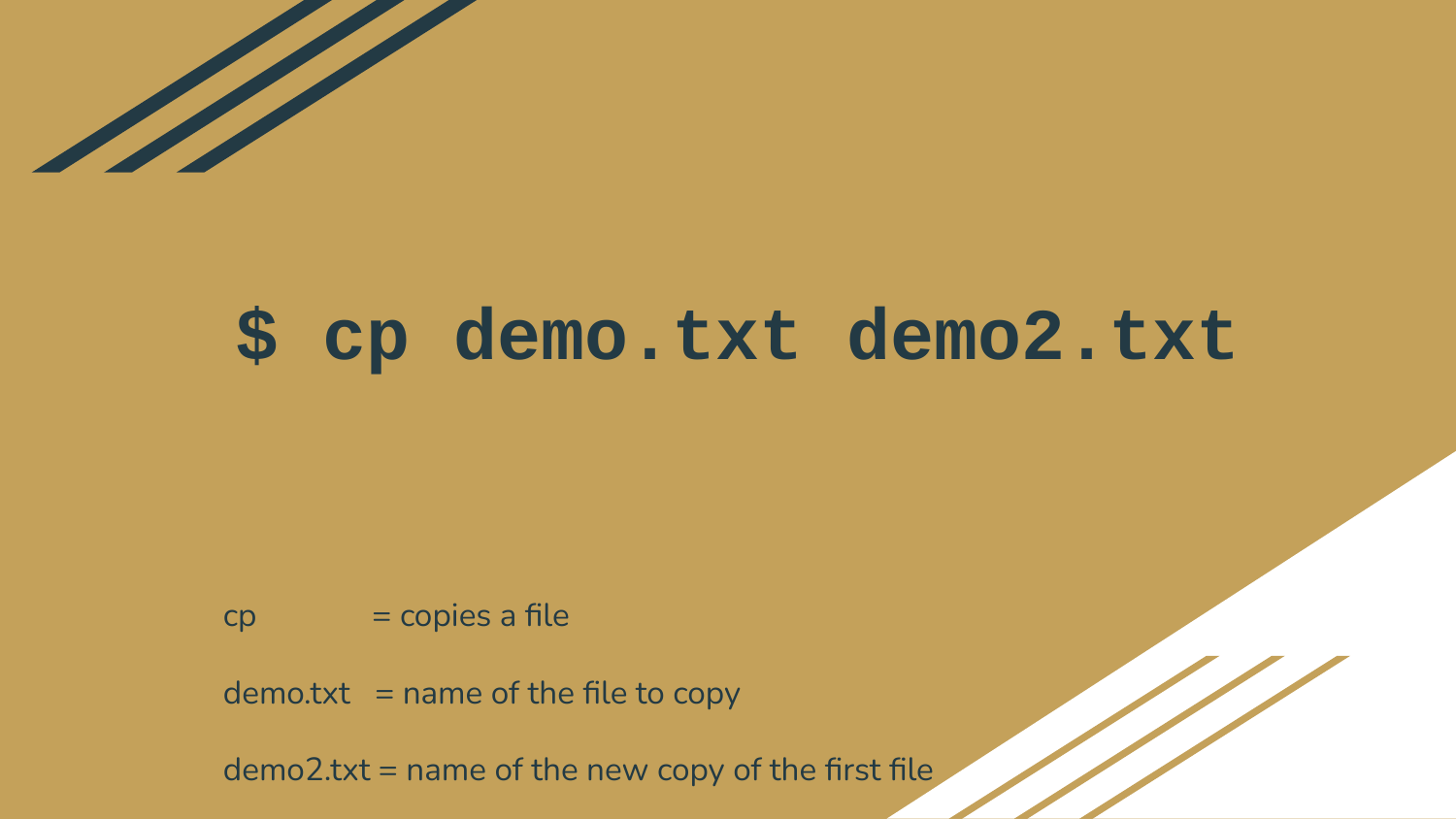

# $ cp demo.txt demo2.txt
cp              = copies a file
demo.txt   = name of the file to copy
demo2.txt = name of the new copy of the first file